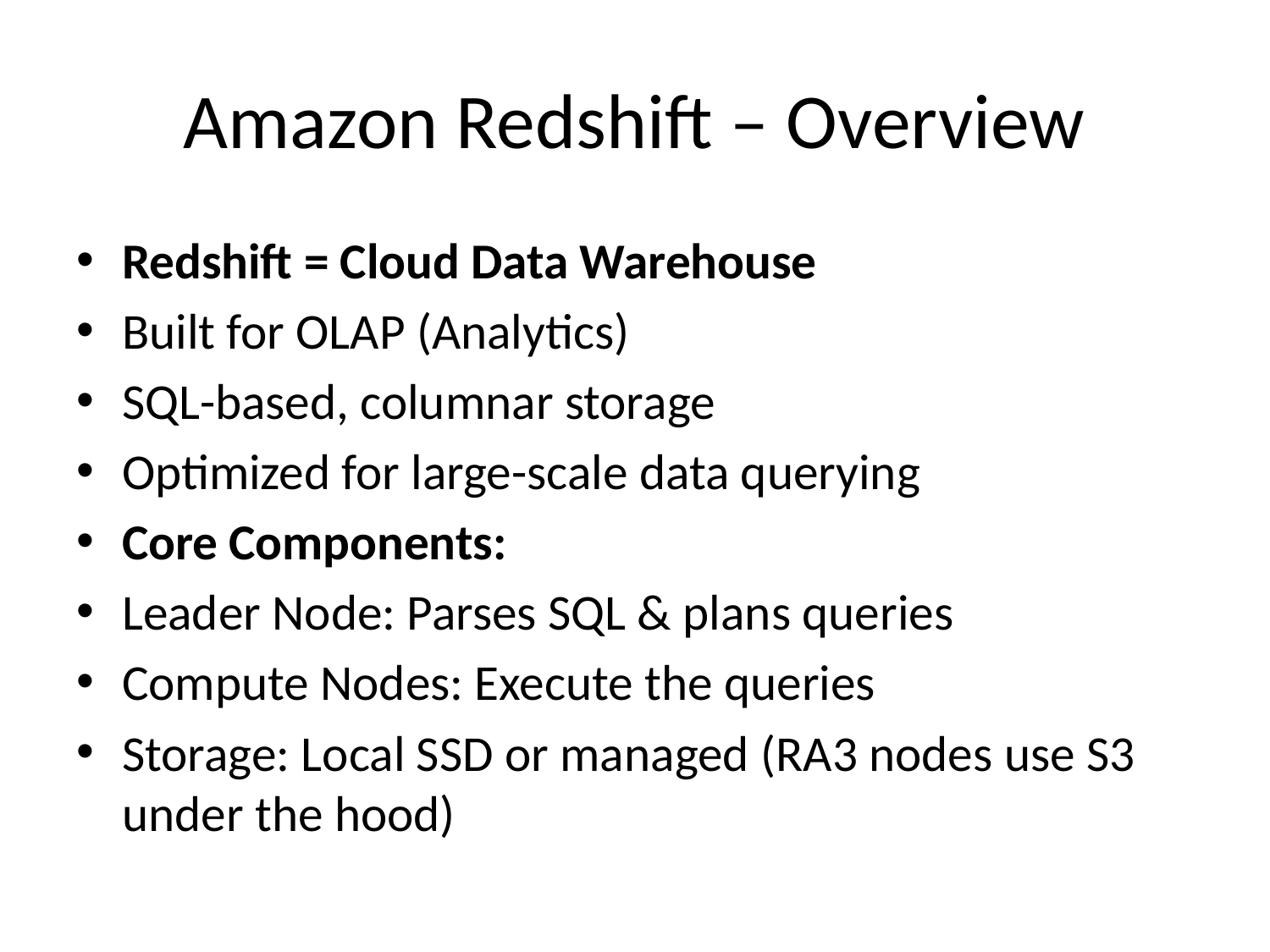

# Amazon Redshift – Overview
Redshift = Cloud Data Warehouse
Built for OLAP (Analytics)
SQL-based, columnar storage
Optimized for large-scale data querying
Core Components:
Leader Node: Parses SQL & plans queries
Compute Nodes: Execute the queries
Storage: Local SSD or managed (RA3 nodes use S3 under the hood)